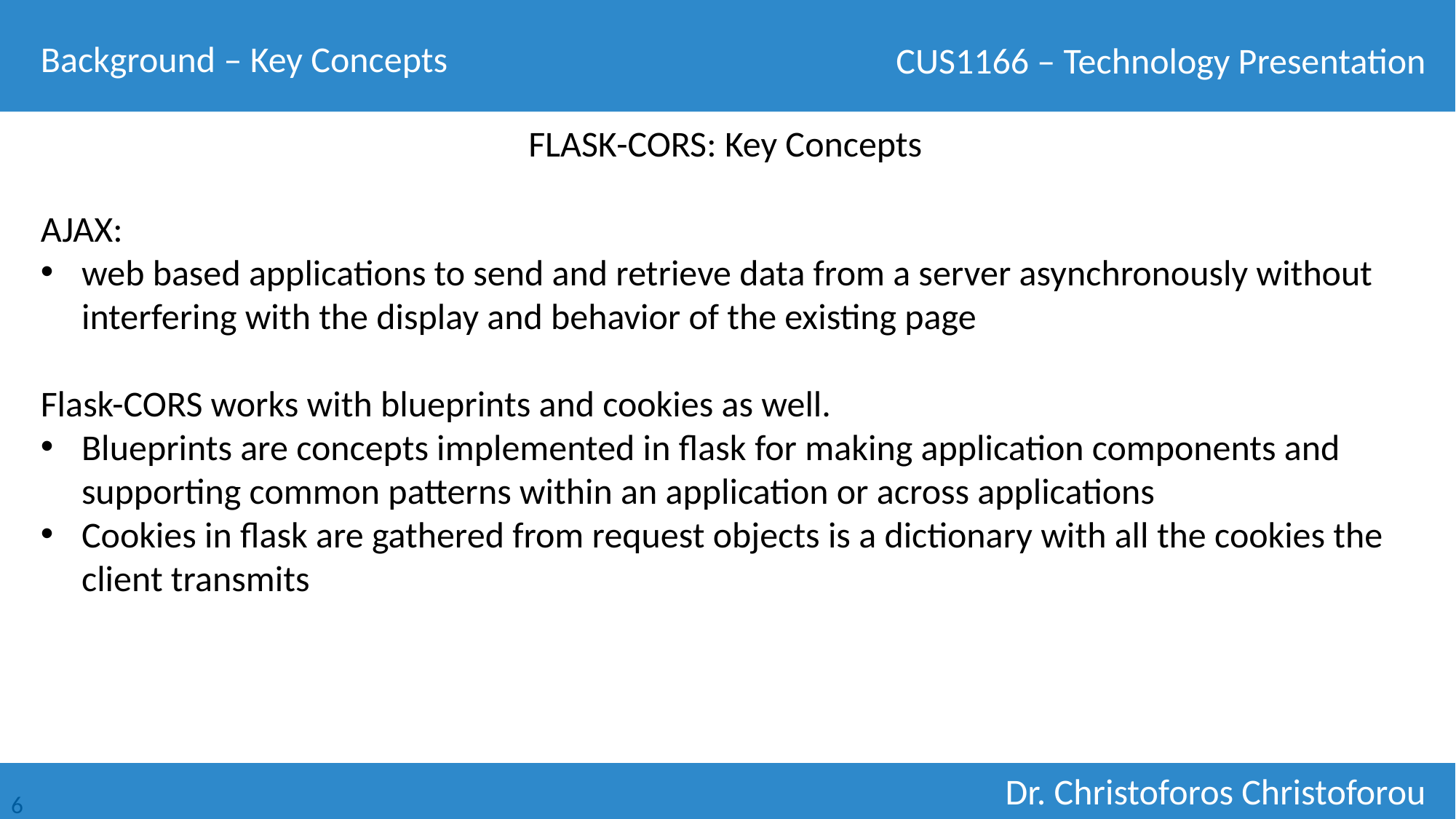

Background – Key Concepts
FLASK-CORS: Key Concepts
AJAX:
web based applications to send and retrieve data from a server asynchronously without interfering with the display and behavior of the existing page

Flask-CORS works with blueprints and cookies as well.
Blueprints are concepts implemented in flask for making application components and supporting common patterns within an application or across applications
Cookies in flask are gathered from request objects is a dictionary with all the cookies the client transmits